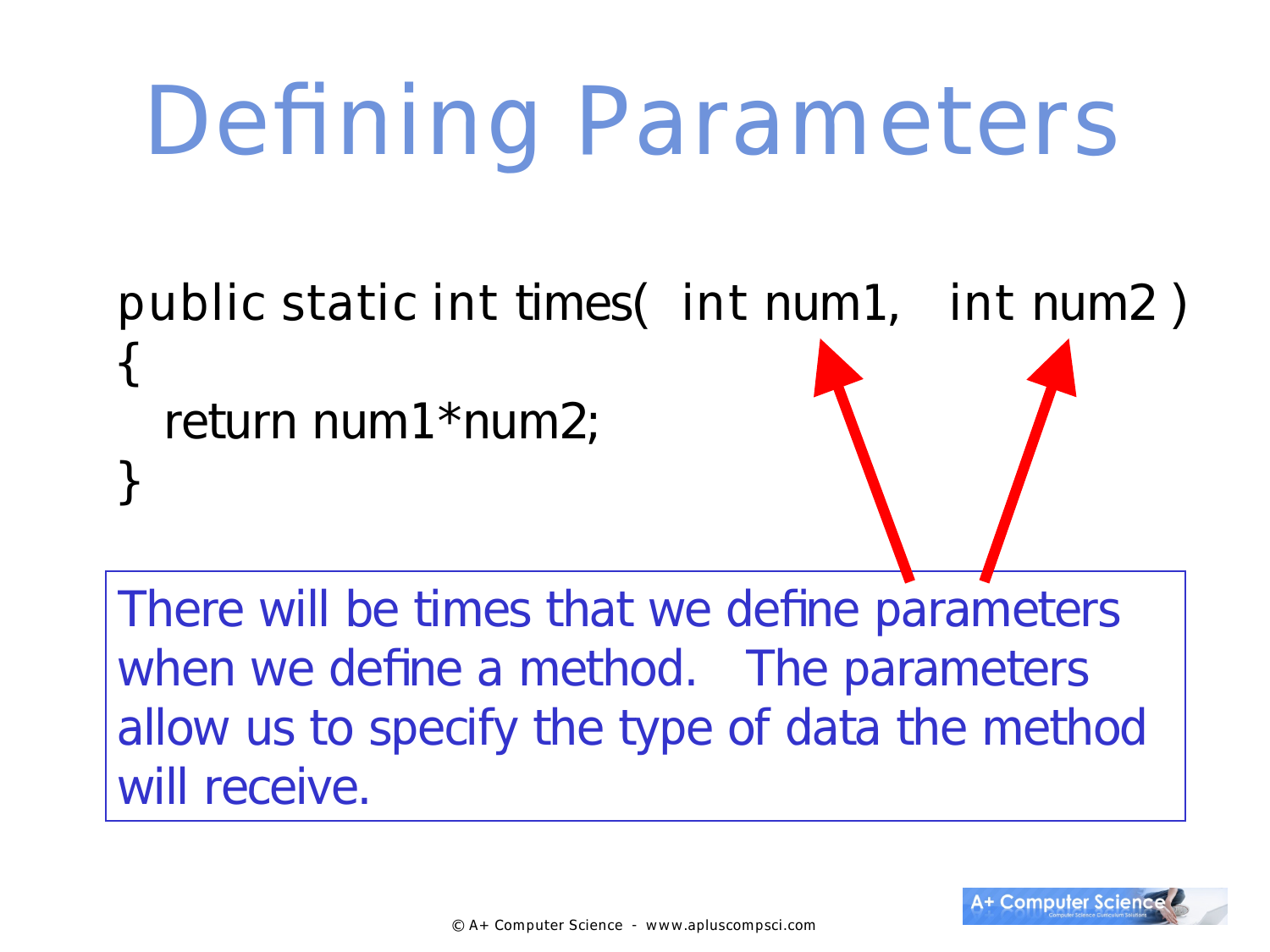

Defining Parameters
public static int times(  int num1,   int num2 )
{
   return num1*num2;
}

There will be times that we define parameters when we define a method.   The parameters allow us to specify the type of data the method will receive.

© A+ Computer Science  -  www.apluscompsci.com